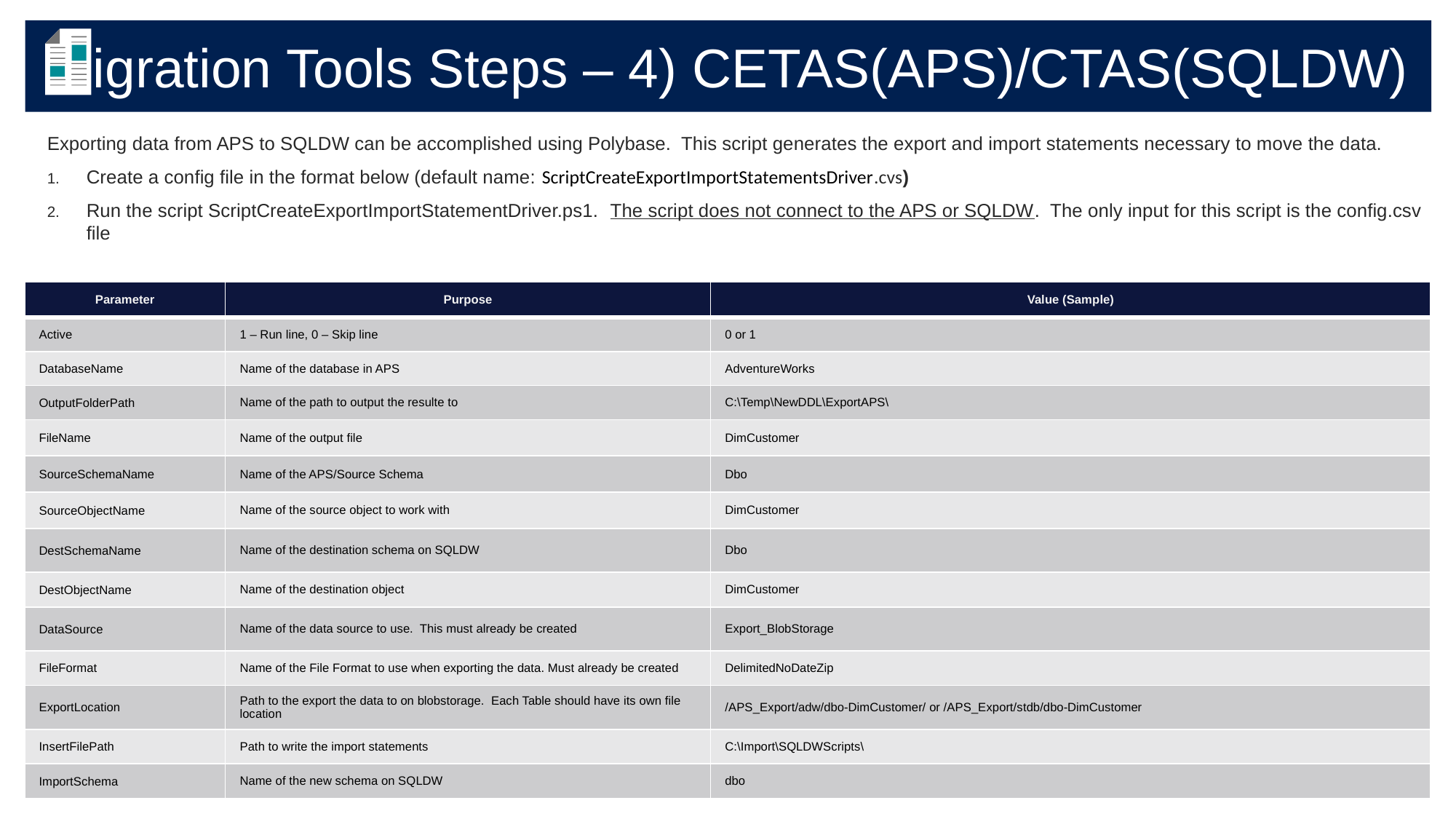

Migration Tools Steps – 4) CETAS(APS)/CTAS(SQLDW)

Exporting data from APS to SQLDW can be accomplished using Polybase.  This script generates the export and import statements necessary to move the data.
Create a config file in the format below (default name: ScriptCreateExportImportStatementsDriver.cvs)
Run the script ScriptCreateExportImportStatementDriver.ps1.  The script does not connect to the APS or SQLDW.  The only input for this script is the config.csv file
| Parameter | Purpose | Value (Sample) |
| --- | --- | --- |
| Active | 1 – Run line, 0 – Skip line | 0 or 1 |
| DatabaseName | Name of the database in APS | AdventureWorks |
| OutputFolderPath | Name of the path to output the resulte to | C:\Temp\NewDDL\ExportAPS\ |
| FileName | Name of the output file | DimCustomer |
| SourceSchemaName | Name of the APS/Source Schema | Dbo |
| SourceObjectName | Name of the source object to work with | DimCustomer |
| DestSchemaName | Name of the destination schema on SQLDW | Dbo |
| DestObjectName | Name of the destination object | DimCustomer |
| DataSource | Name of the data source to use. This must already be created | Export\_BlobStorage |
| FileFormat | Name of the File Format to use when exporting the data. Must already be created | DelimitedNoDateZip |
| ExportLocation | Path to the export the data to on blobstorage. Each Table should have its own file location | /APS\_Export/adw/dbo-DimCustomer/ or /APS\_Export/stdb/dbo-DimCustomer |
| InsertFilePath | Path to write the import statements | C:\Import\SQLDWScripts\ |
| ImportSchema | Name of the new schema on SQLDW | dbo |